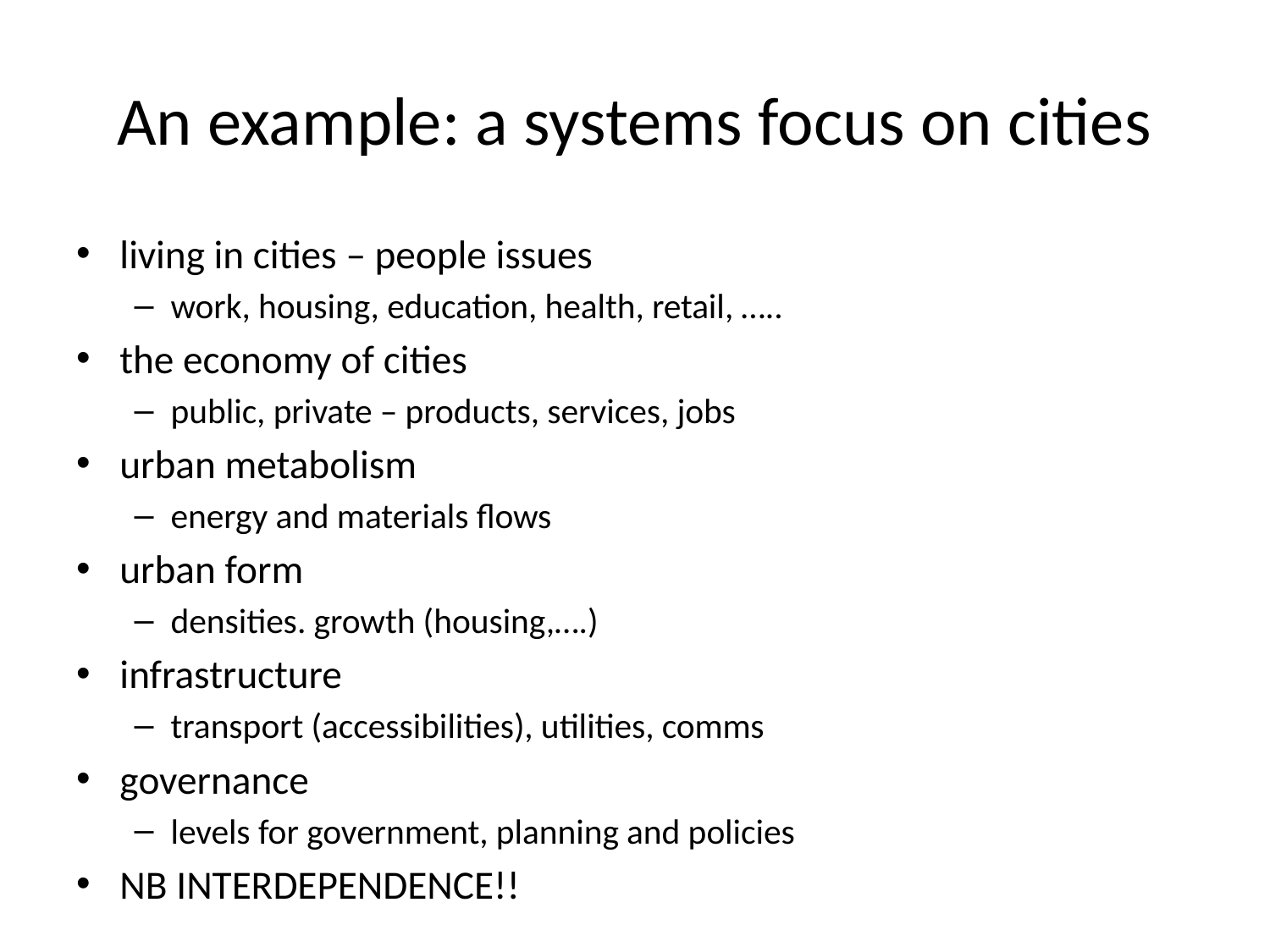

# An example: a systems focus on cities
living in cities – people issues
work, housing, education, health, retail, …..
the economy of cities
public, private – products, services, jobs
urban metabolism
energy and materials flows
urban form
densities. growth (housing,….)
infrastructure
transport (accessibilities), utilities, comms
governance
levels for government, planning and policies
NB INTERDEPENDENCE!!